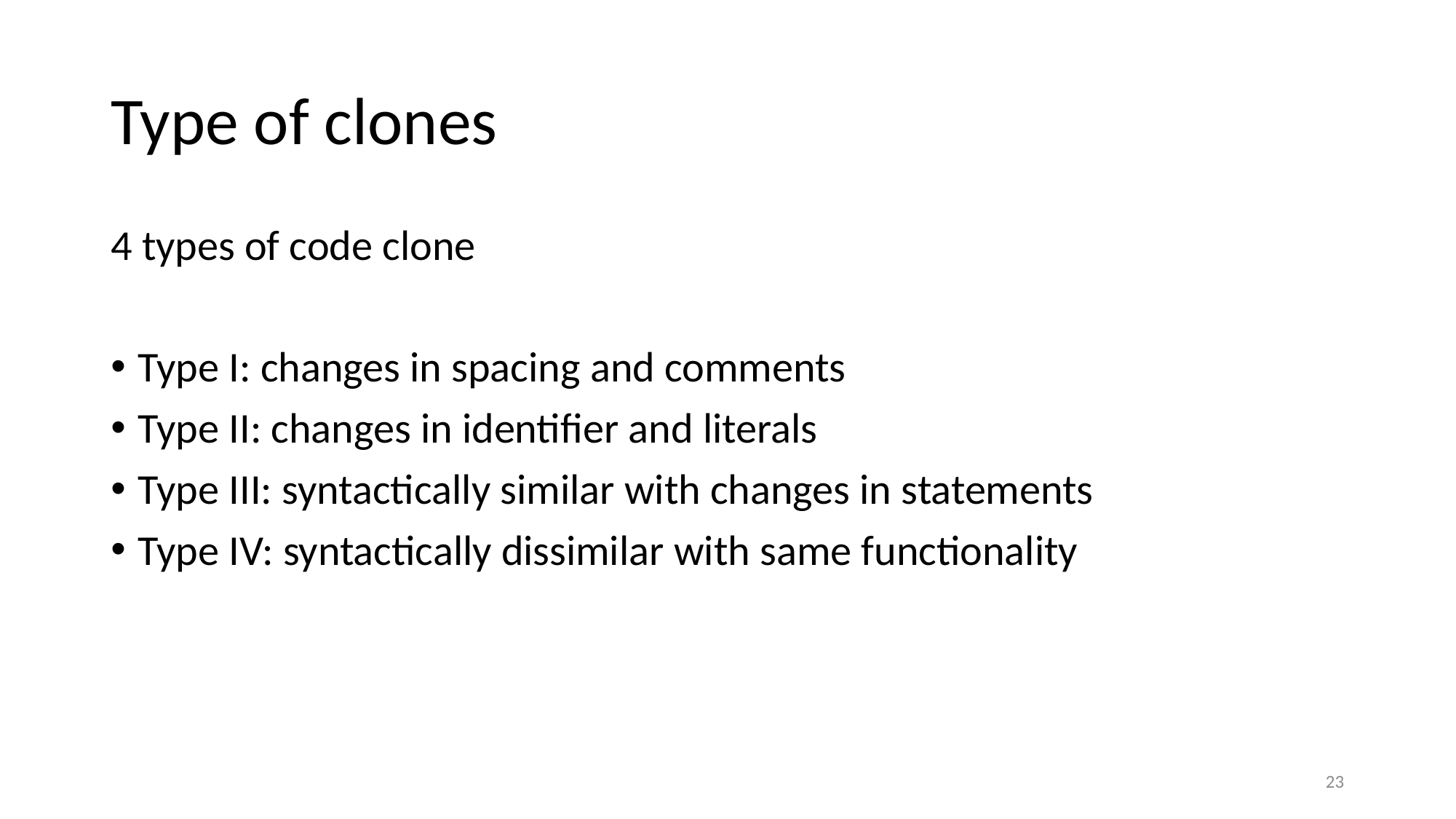

# Type of clones
4 types of code clone

Type I: changes in spacing and comments
Type II: changes in identifier and literals
Type III: syntactically similar with changes in statements
Type IV: syntactically dissimilar with same functionality

23